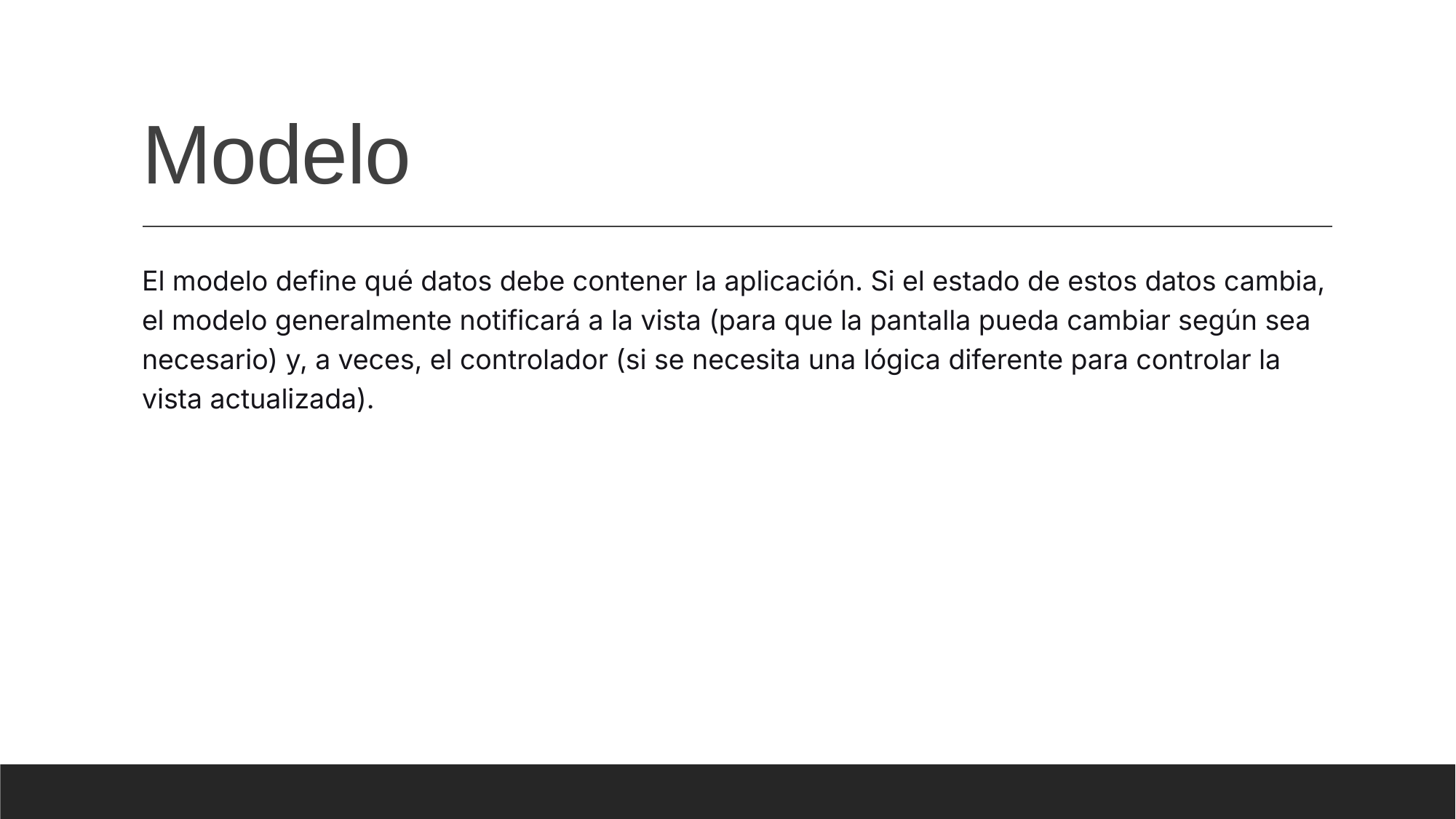

# Modelo
El modelo define qué datos debe contener la aplicación. Si el estado de estos datos cambia, el modelo generalmente notificará a la vista (para que la pantalla pueda cambiar según sea necesario) y, a veces, el controlador (si se necesita una lógica diferente para controlar la vista actualizada).